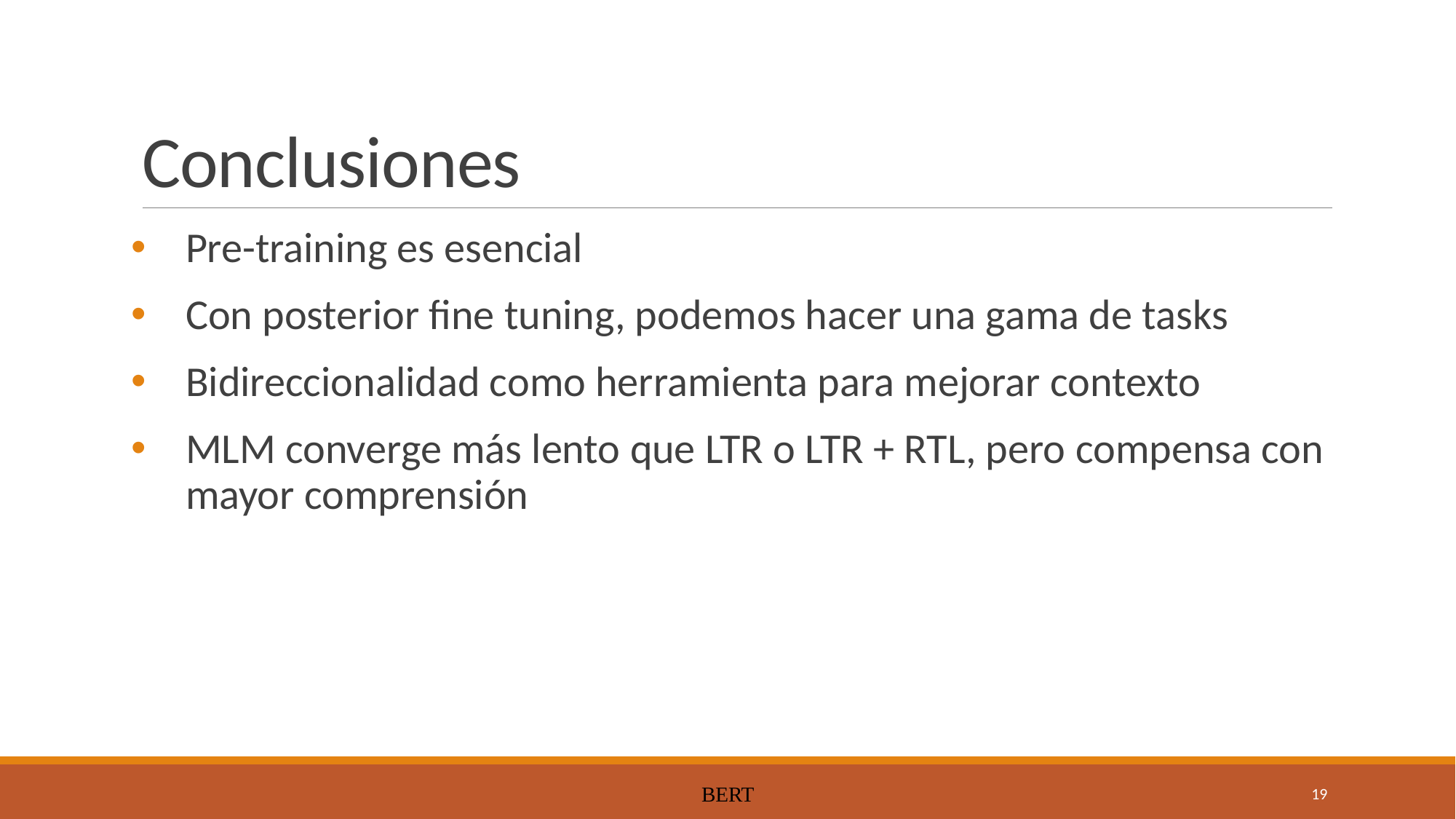

# Conclusiones
Pre-training es esencial
Con posterior fine tuning, podemos hacer una gama de tasks
Bidireccionalidad como herramienta para mejorar contexto
MLM converge más lento que LTR o LTR + RTL, pero compensa con mayor comprensión
BERT
19